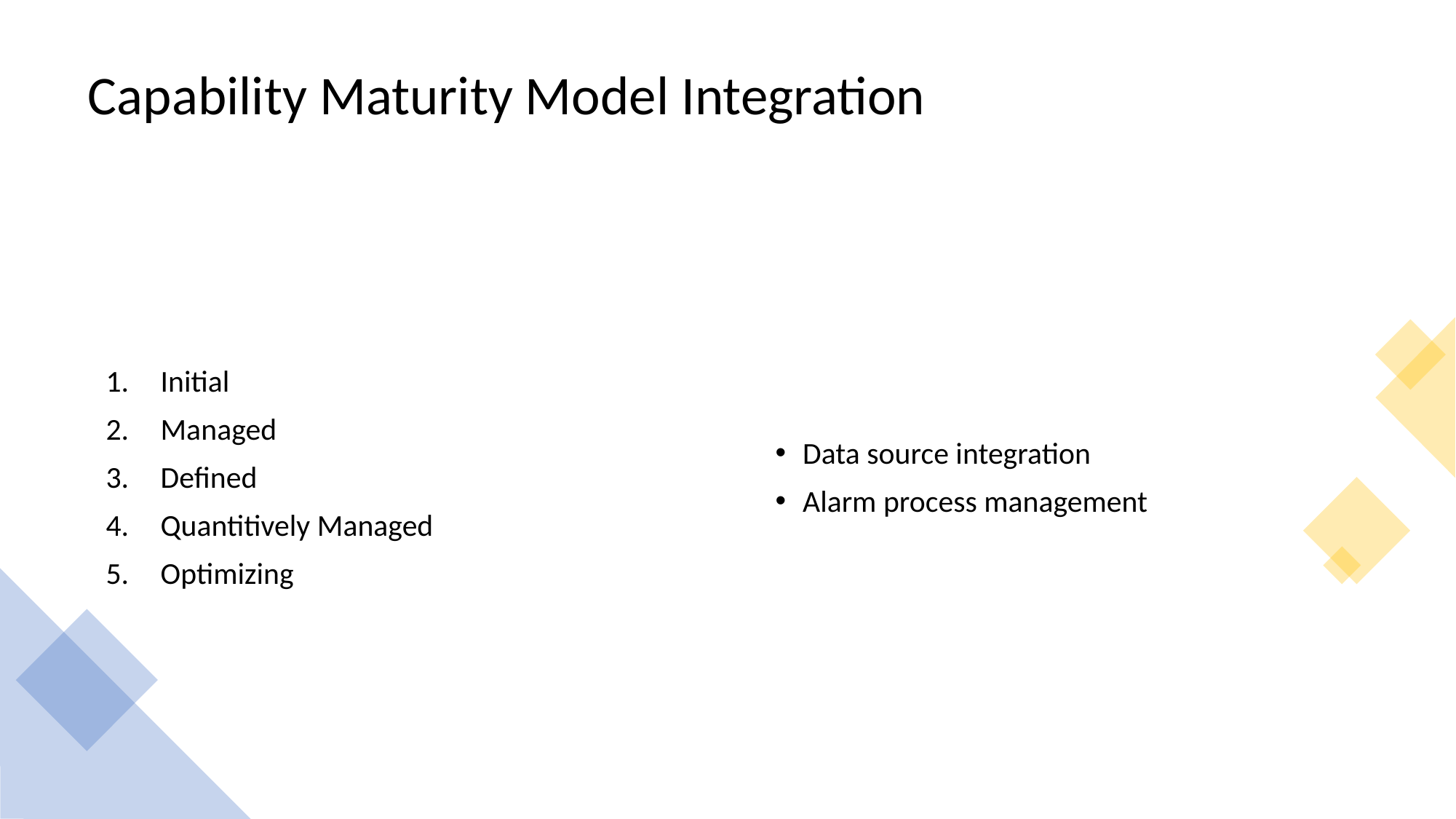

# Capability Maturity Model Integration
Initial
Managed
Defined
Quantitively Managed
Optimizing
Data source integration
Alarm process management